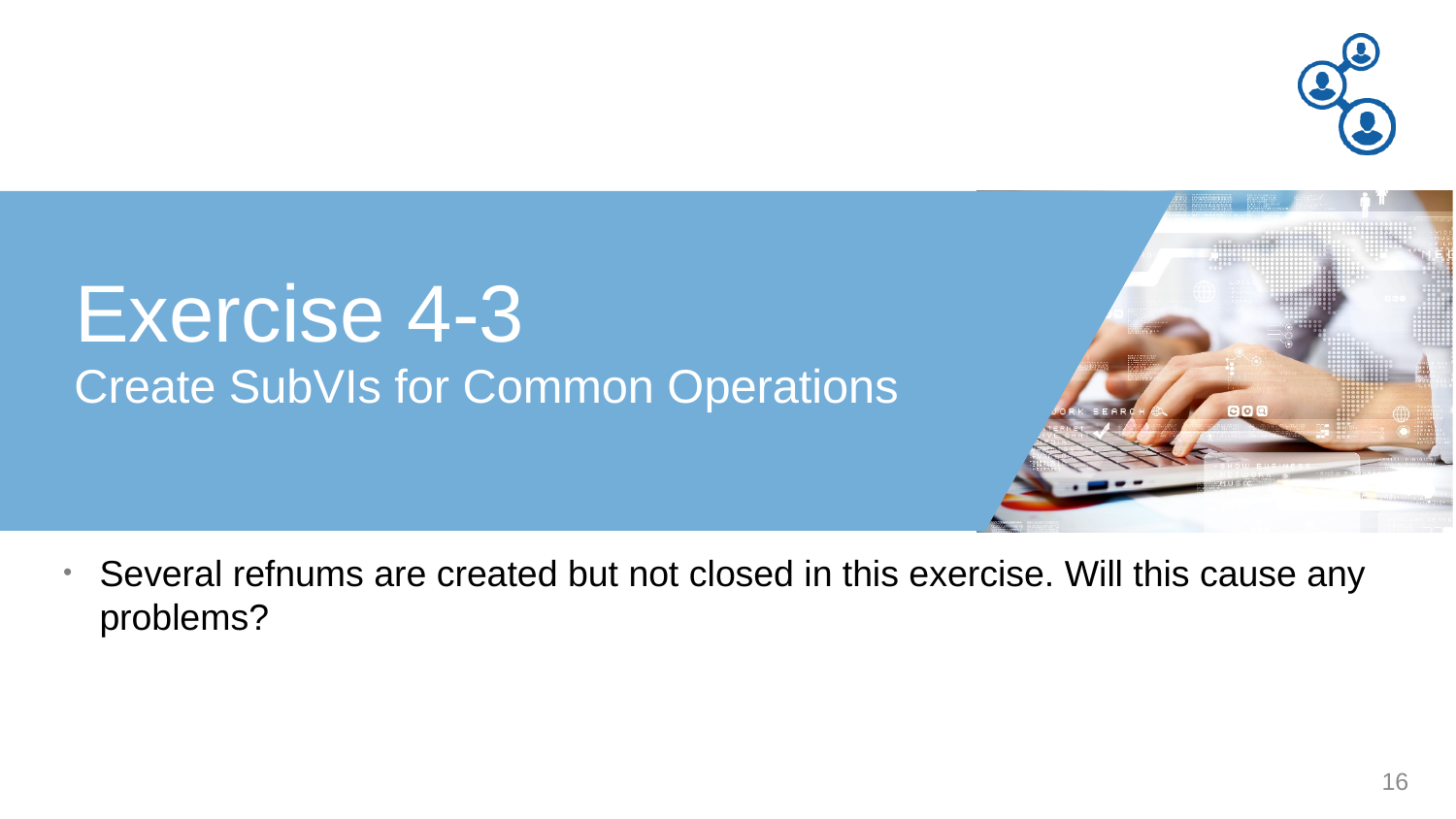

Exercise 4-3
Create SubVIs for Common Operations
Several refnums are created but not closed in this exercise. Will this cause any problems?
16